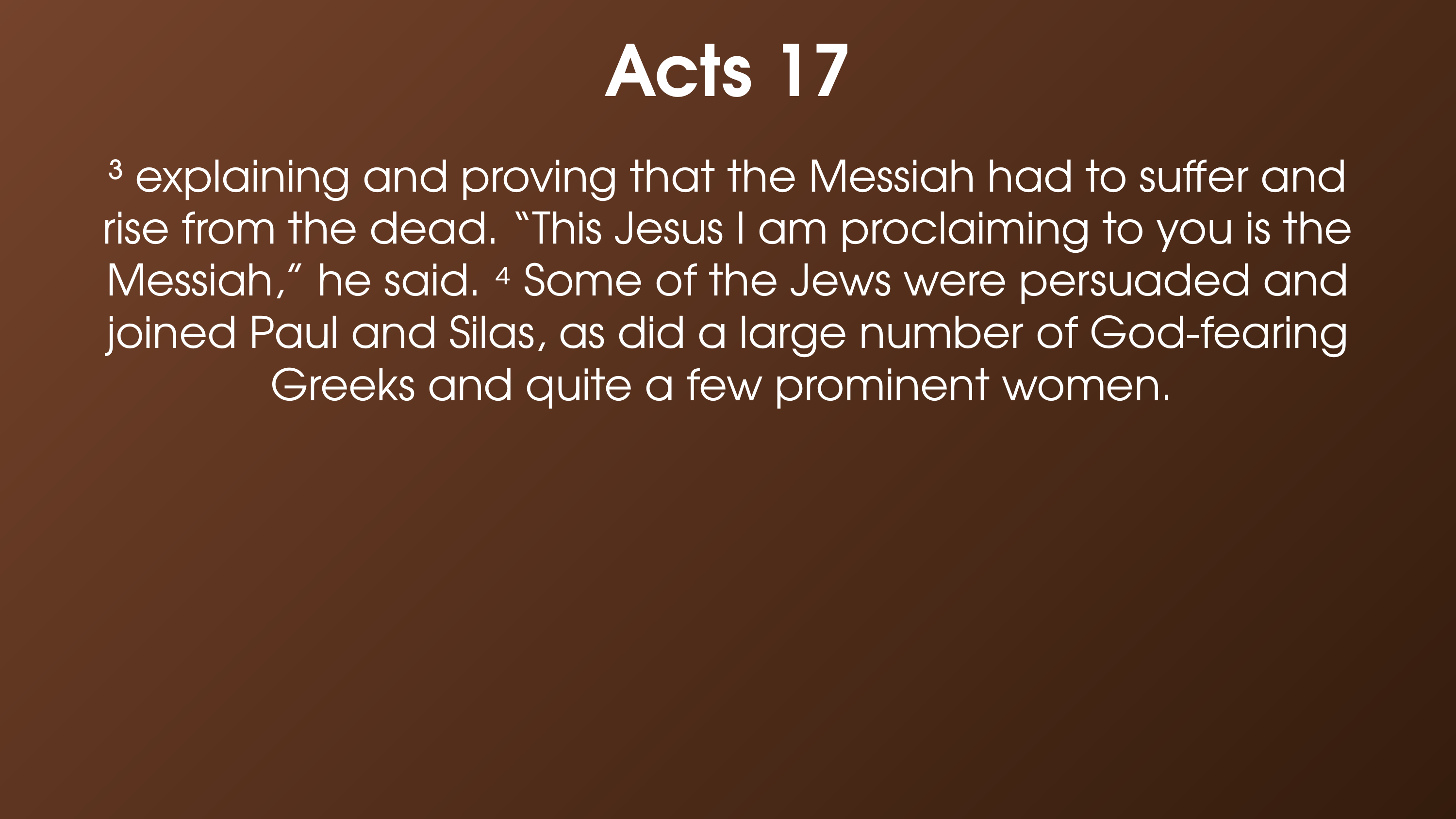

Acts 17
³ explaining and proving that the Messiah had to suffer and rise from the dead. “This Jesus I am proclaiming to you is the Messiah,” he said. ⁴ Some of the Jews were persuaded and joined Paul and Silas, as did a large number of God-fearing Greeks and quite a few prominent women.